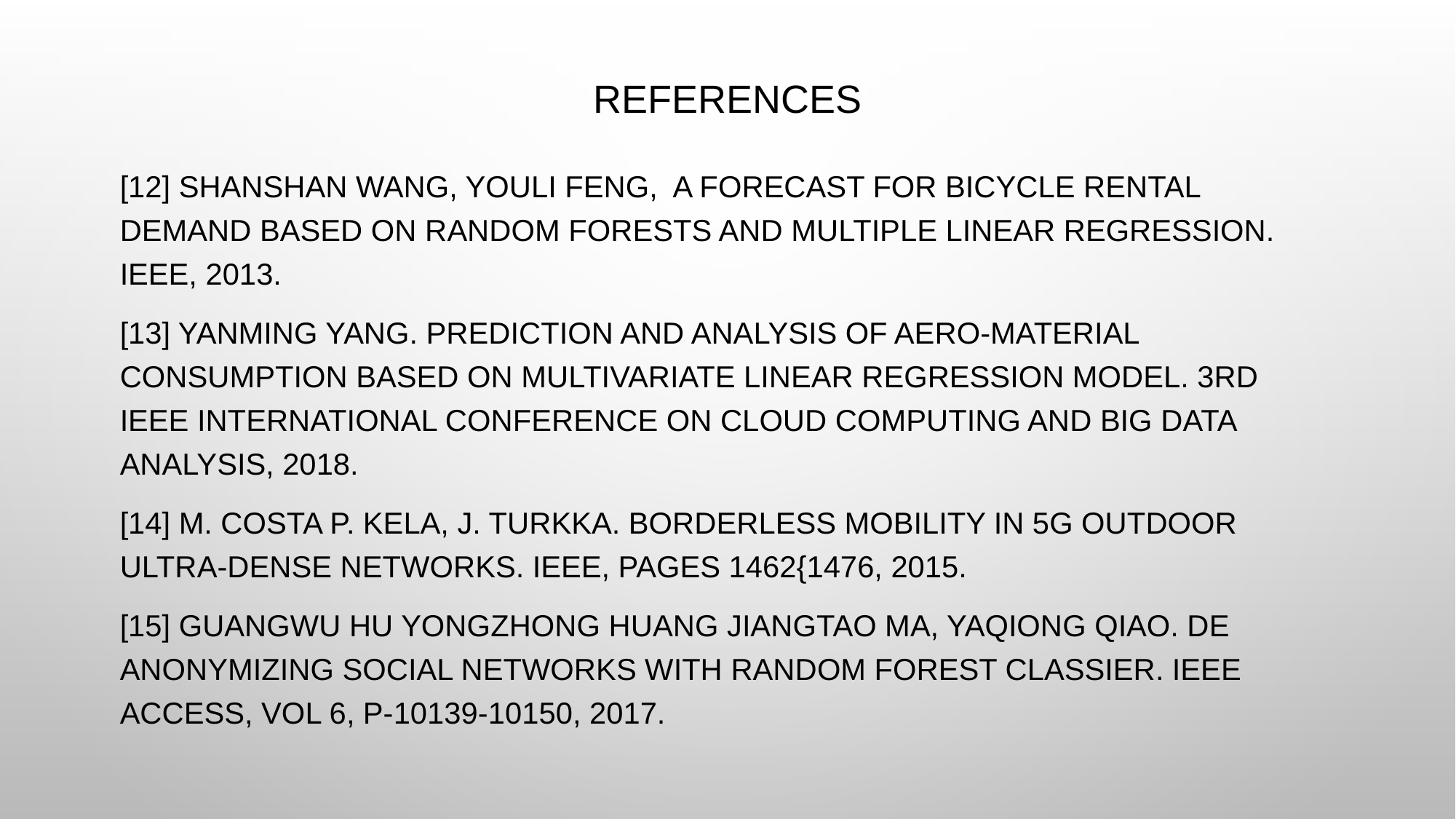

# REFERENCES
[12] ShanShan Wang, YouLi Feng,  A forecast for bicycle rental demand based on random forests and multiple linear regression. IEEE, 2013.
[13] Yanming Yang. Prediction and analysis of aero-material consumption based on multivariate linear regression model. 3rd IEEE International Conference on Cloud Computing and Big Data Analysis, 2018.
[14] M. Costa P. Kela, J. Turkka. Borderless mobility in 5g outdoor ultra-dense networks. IEEE, pages 1462{1476, 2015.
[15] Guangwu Hu Yongzhong Huang Jiangtao Ma, Yaqiong Qiao. De anonymizing social networks with random forest classier. IEEE Access, Vol 6, p-10139-10150, 2017.